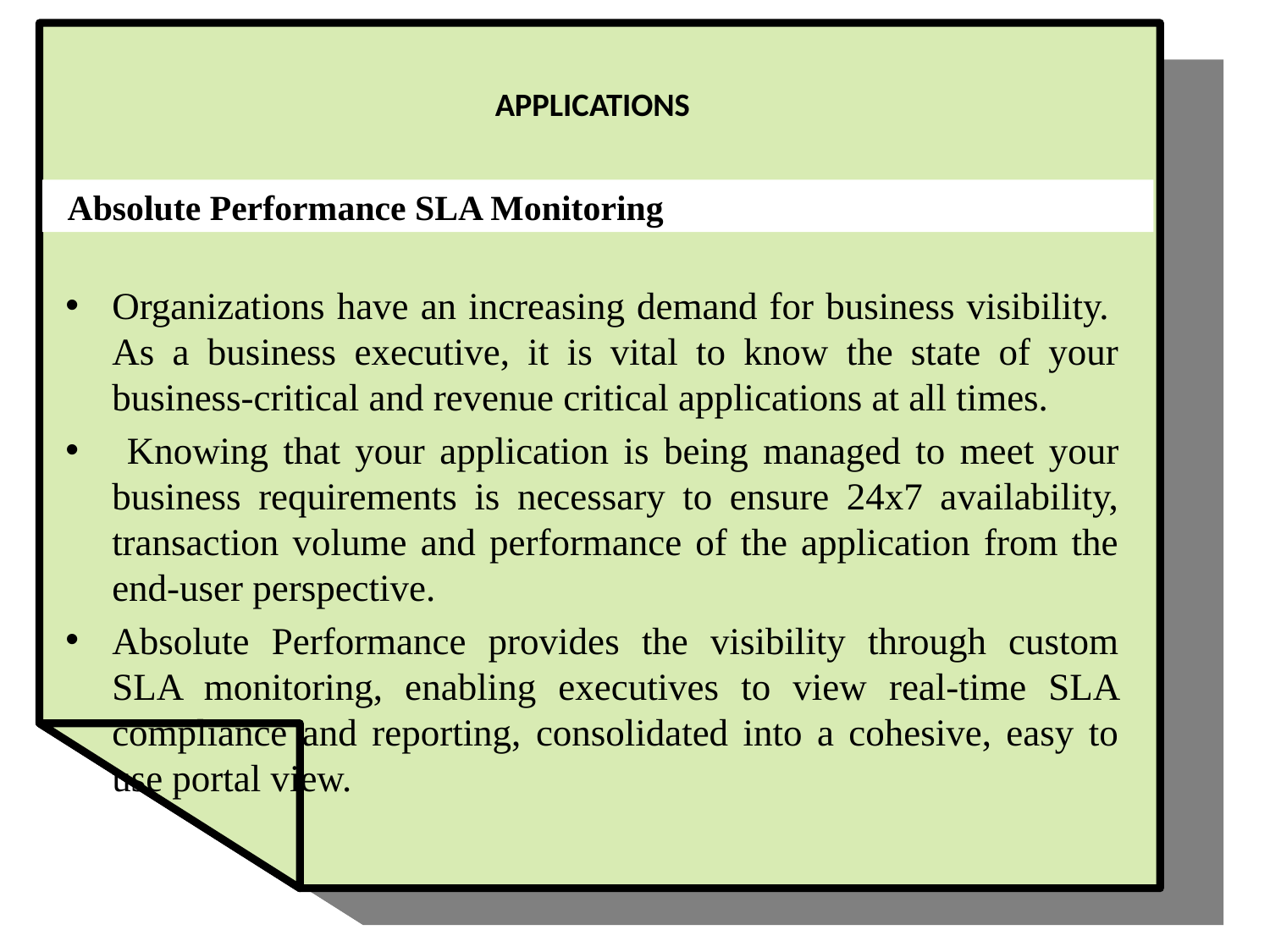

# APPLICATIONS

Absolute Performance SLA Monitoring

Organizations have an increasing demand for business visibility.  As a business executive, it is vital to know the state of your business-critical and revenue critical applications at all times.
 Knowing that your application is being managed to meet your business requirements is necessary to ensure 24x7 availability, transaction volume and performance of the application from the end-user perspective.
Absolute Performance provides the visibility through custom SLA monitoring, enabling executives to view real-time SLA compliance and reporting, consolidated into a cohesive, easy to use portal view.